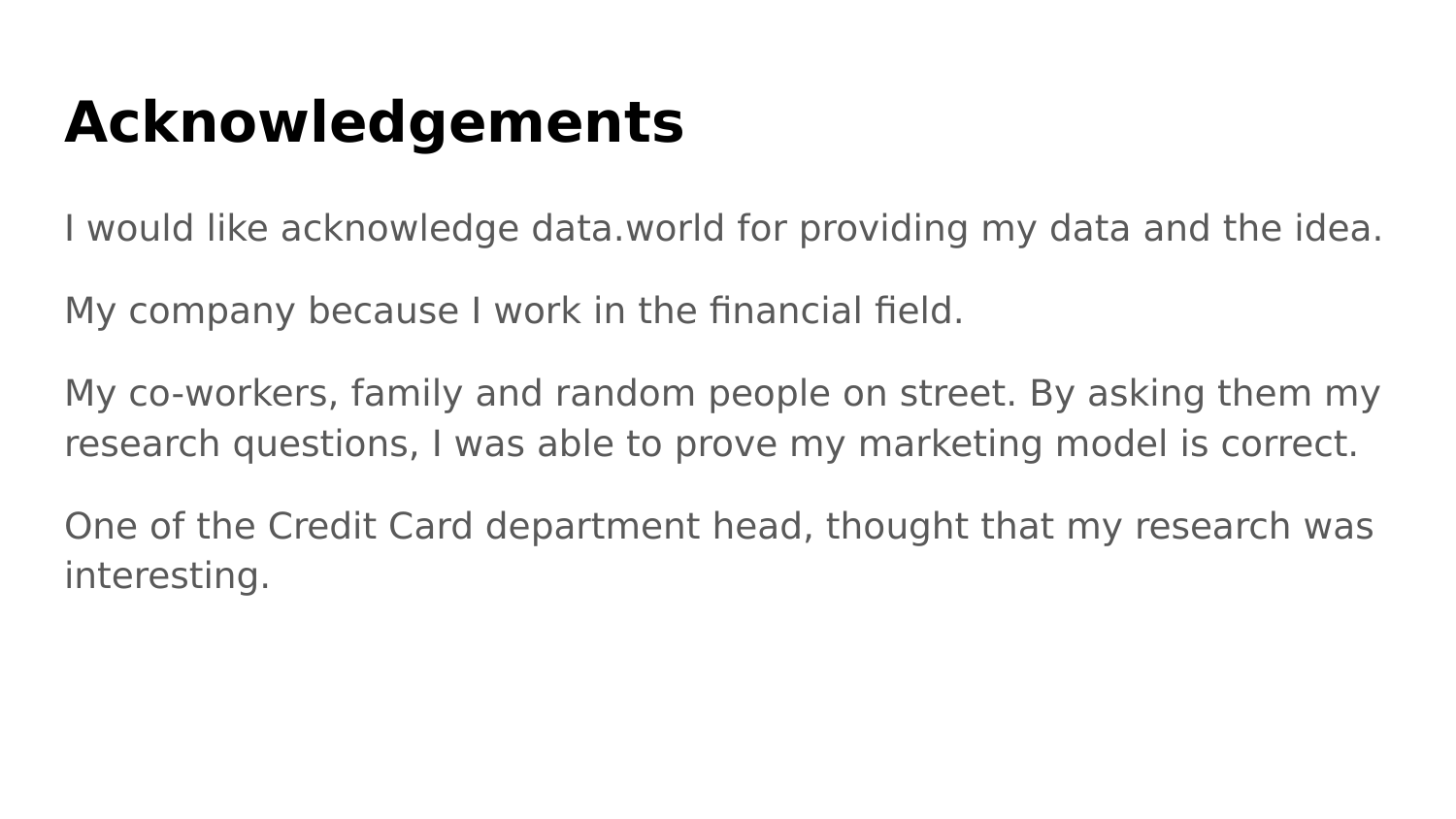

# Acknowledgements
I would like acknowledge data.world for providing my data and the idea.
My company because I work in the financial field.
My co-workers, family and random people on street. By asking them my research questions, I was able to prove my marketing model is correct.
One of the Credit Card department head, thought that my research was interesting.